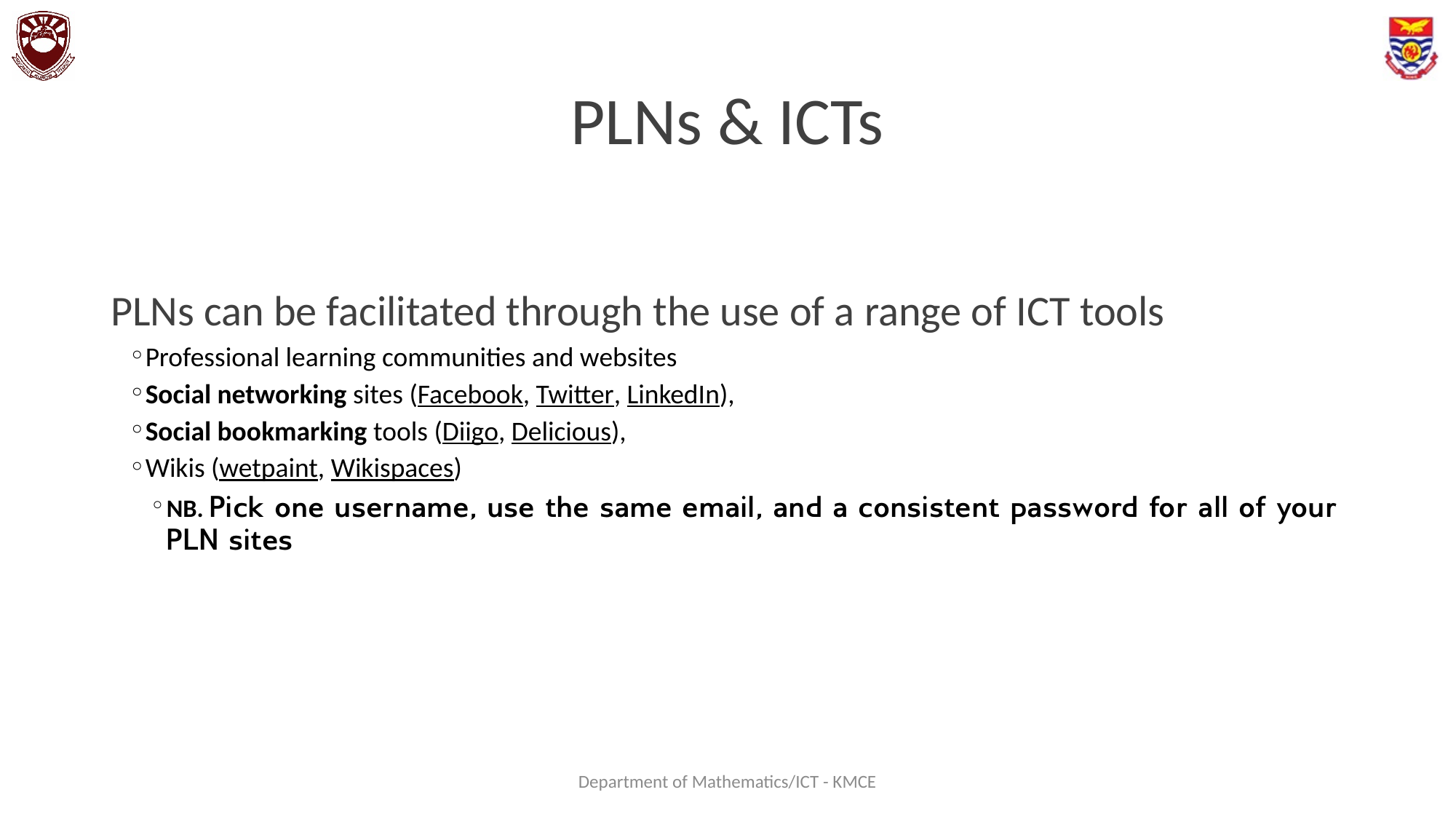

# PLNs & ICTs

PLNs can be facilitated through the use of a range of ICT tools
Professional learning communities and websites
Social networking sites (Facebook, Twitter, LinkedIn),
Social bookmarking tools (Diigo, Delicious),
Wikis (wetpaint, Wikispaces)
NB. Pick one username, use the same email, and a consistent password for all of your PLN sites

Department of Mathematics/ICT - KMCE
100